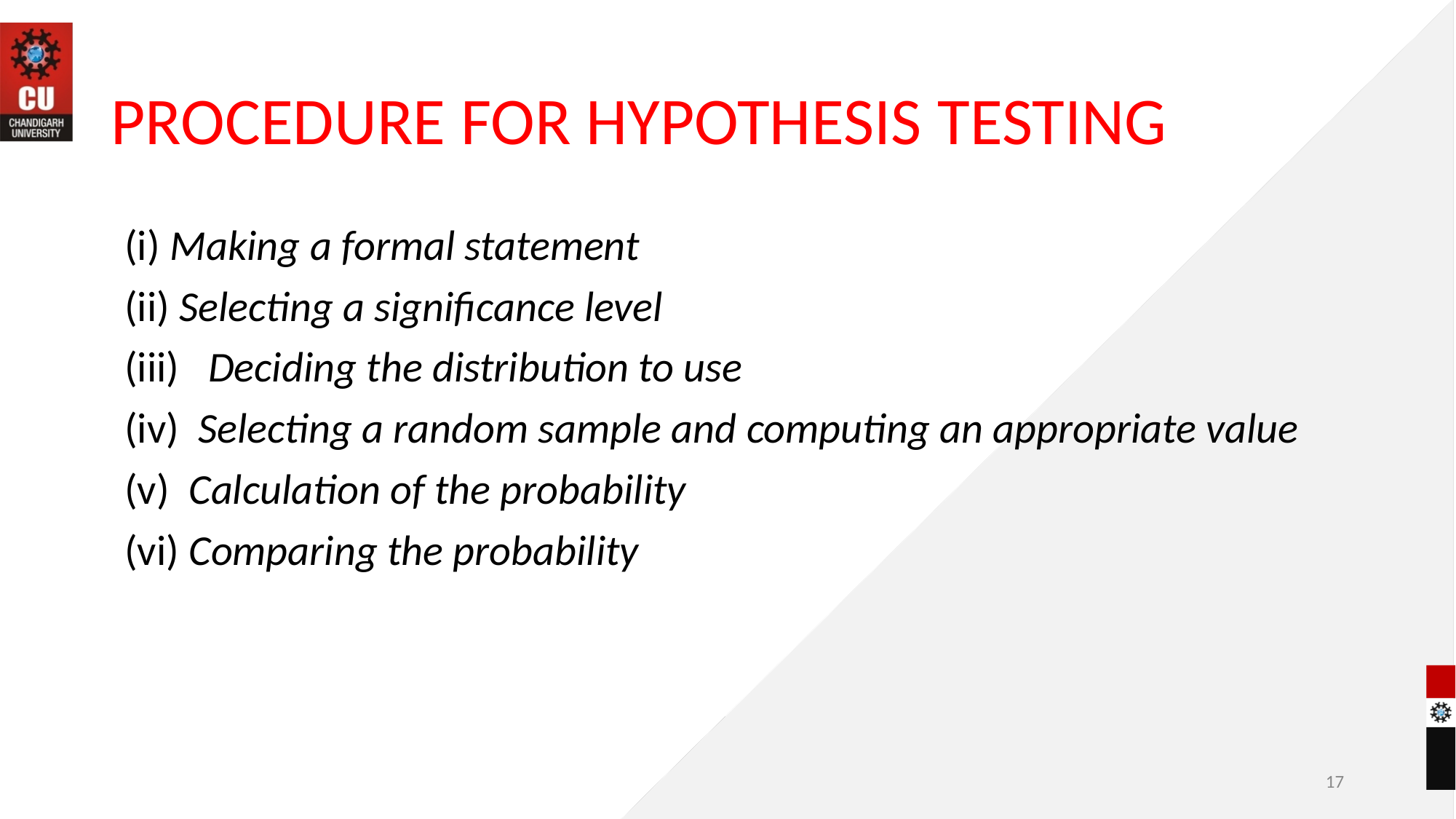

# PROCEDURE FOR HYPOTHESIS TESTING
(i) Making a formal statement
(ii) Selecting a significance level
(iii)   Deciding the distribution to use
(iv)  Selecting a random sample and computing an appropriate value
(v)  Calculation of the probability
(vi) Comparing the probability

17